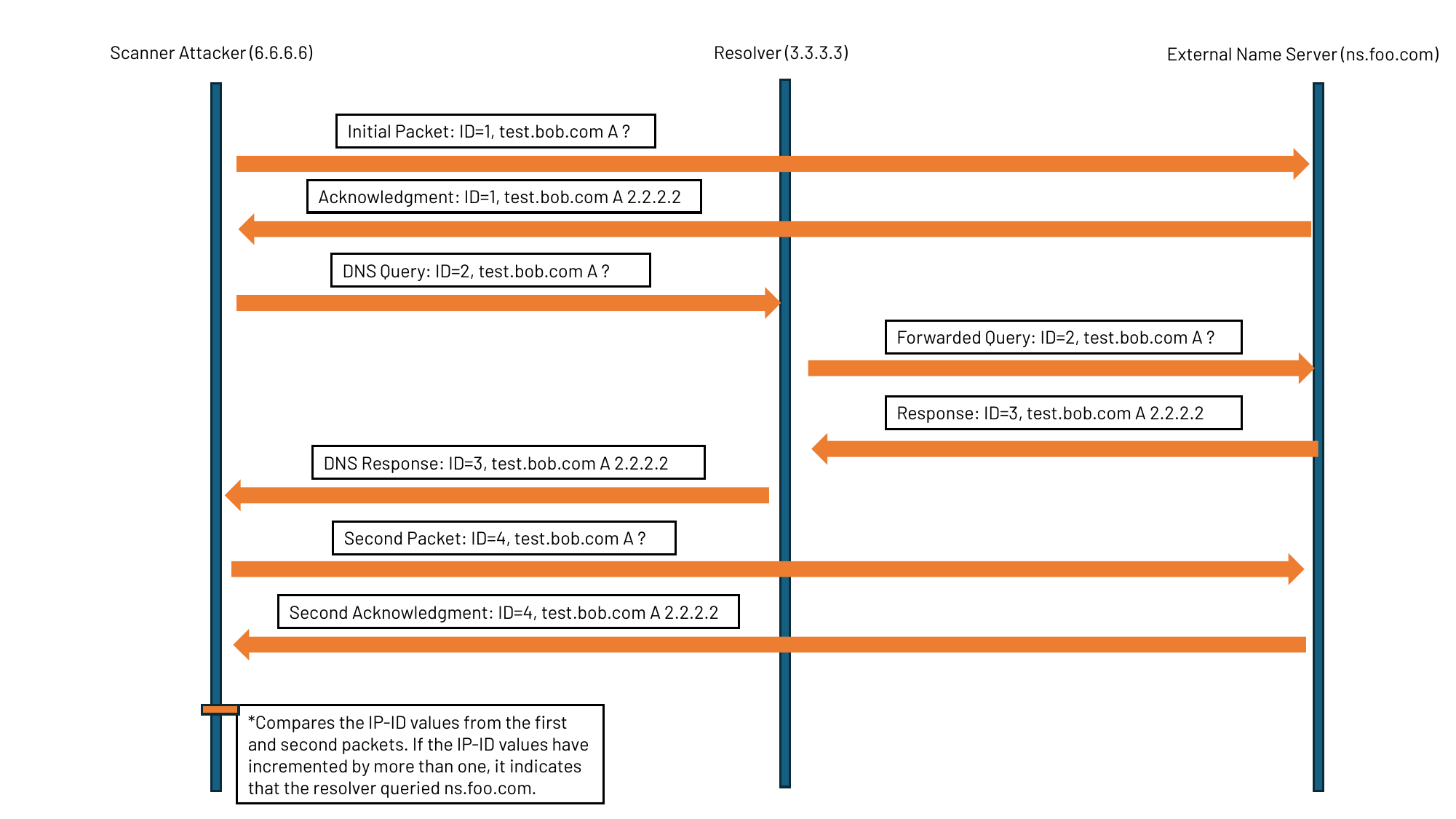

Scanner Attacker (6.6.6.6)
Resolver (3.3.3.3)
External Name Server (ns.foo.com)

Initial Packet: ID=1, test.bob.com A ?

Acknowledgment: ID=1, test.bob.com A 2.2.2.2

DNS Query: ID=2, test.bob.com A ?

Forwarded Query: ID=2, test.bob.com A ?

Response: ID=3, test.bob.com A 2.2.2.2

DNS Response: ID=3, test.bob.com A 2.2.2.2

Second Packet: ID=4, test.bob.com A ?

Second Acknowledgment: ID=4, test.bob.com A 2.2.2.2

*Compares the IP-ID values from the first and second packets. If the IP-ID values have incremented by more than one, it indicates that the resolver queried ns.foo.com.